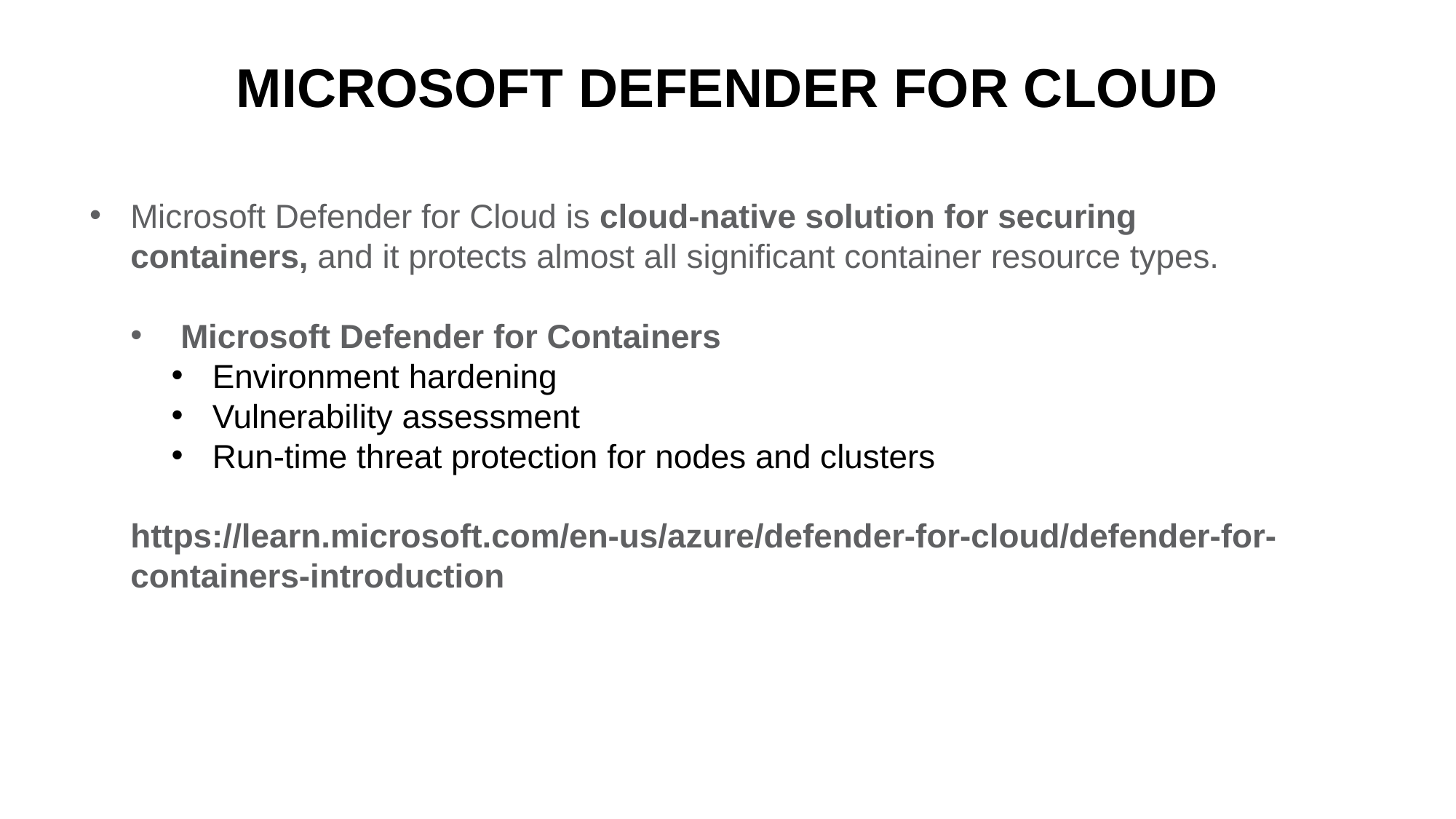

# Microsoft Defender for cloud
Microsoft Defender for Cloud is cloud-native solution for securing containers, and it protects almost all significant container resource types.

 Microsoft Defender for Containers
Environment hardening
Vulnerability assessment
Run-time threat protection for nodes and clusters
https://learn.microsoft.com/en-us/azure/defender-for-cloud/defender-for-containers-introduction